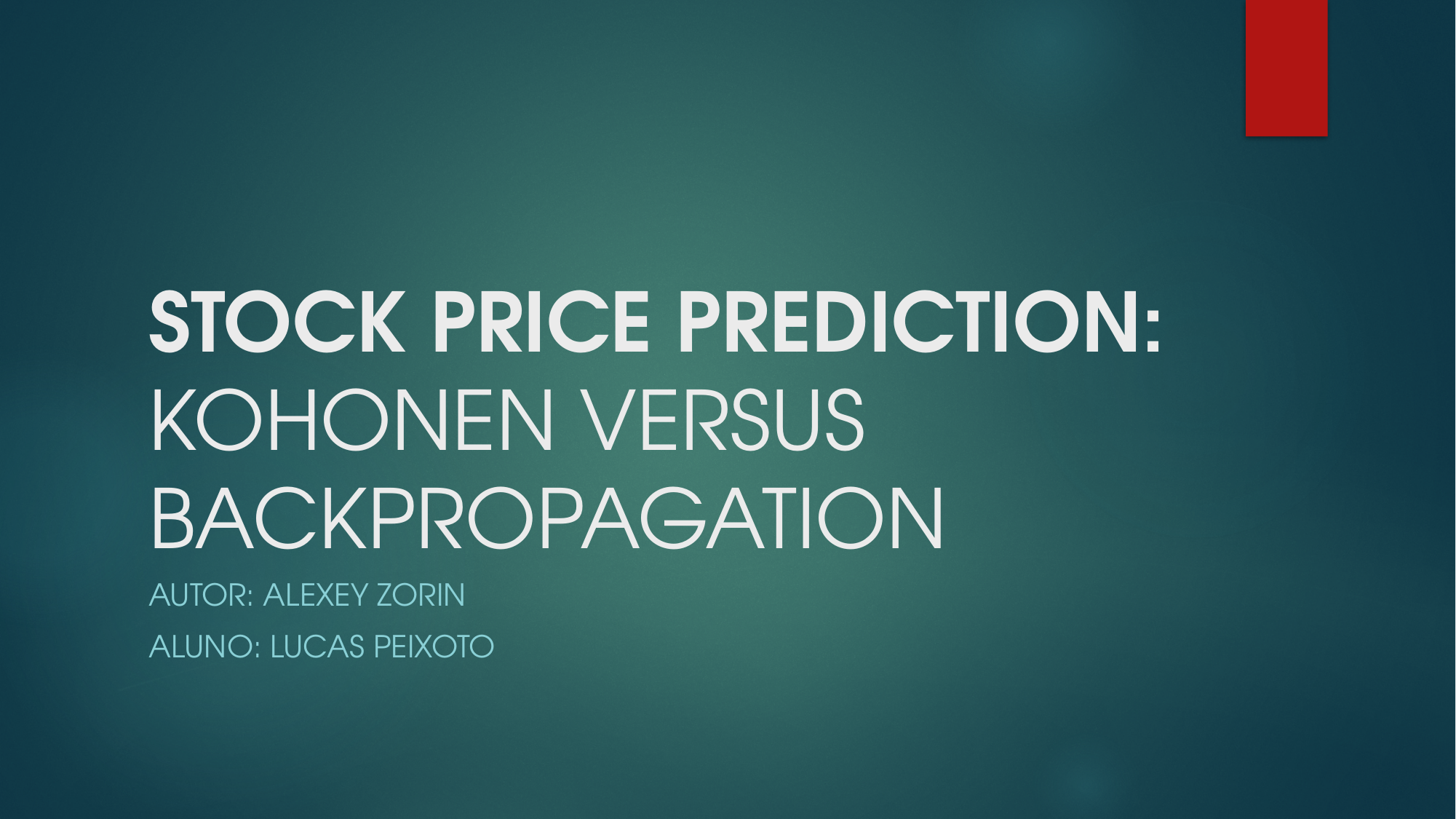

# STOCK PRICE PREDICTION: KOHONEN VERSUS BACKPROPAGATION
Autor: Alexey Zorin
Aluno: Lucas Peixoto